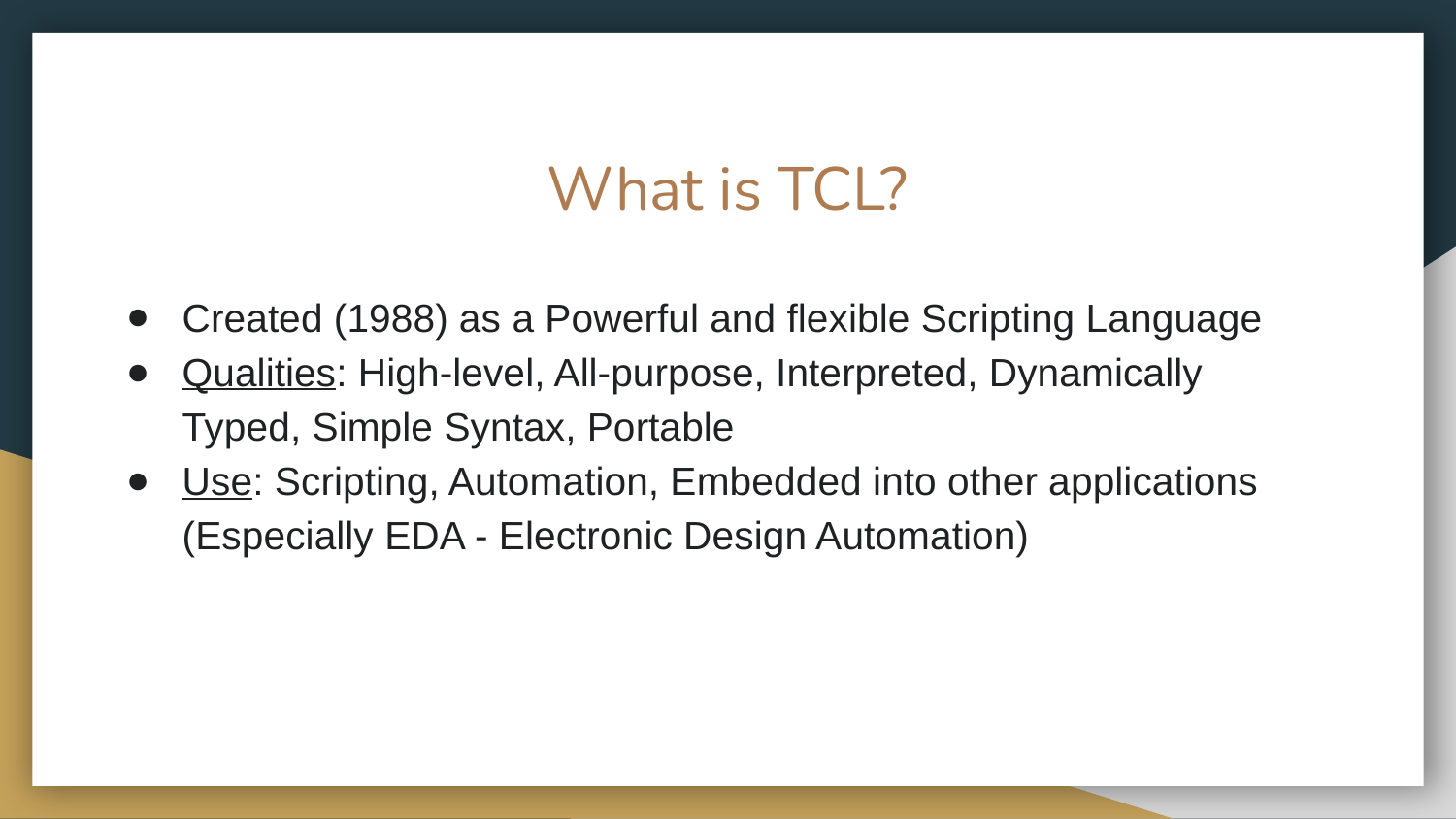

# What is TCL?
Created (1988) as a Powerful and flexible Scripting Language
Qualities: High-level, All-purpose, Interpreted, Dynamically Typed, Simple Syntax, Portable
Use: Scripting, Automation, Embedded into other applications (Especially EDA - Electronic Design Automation)